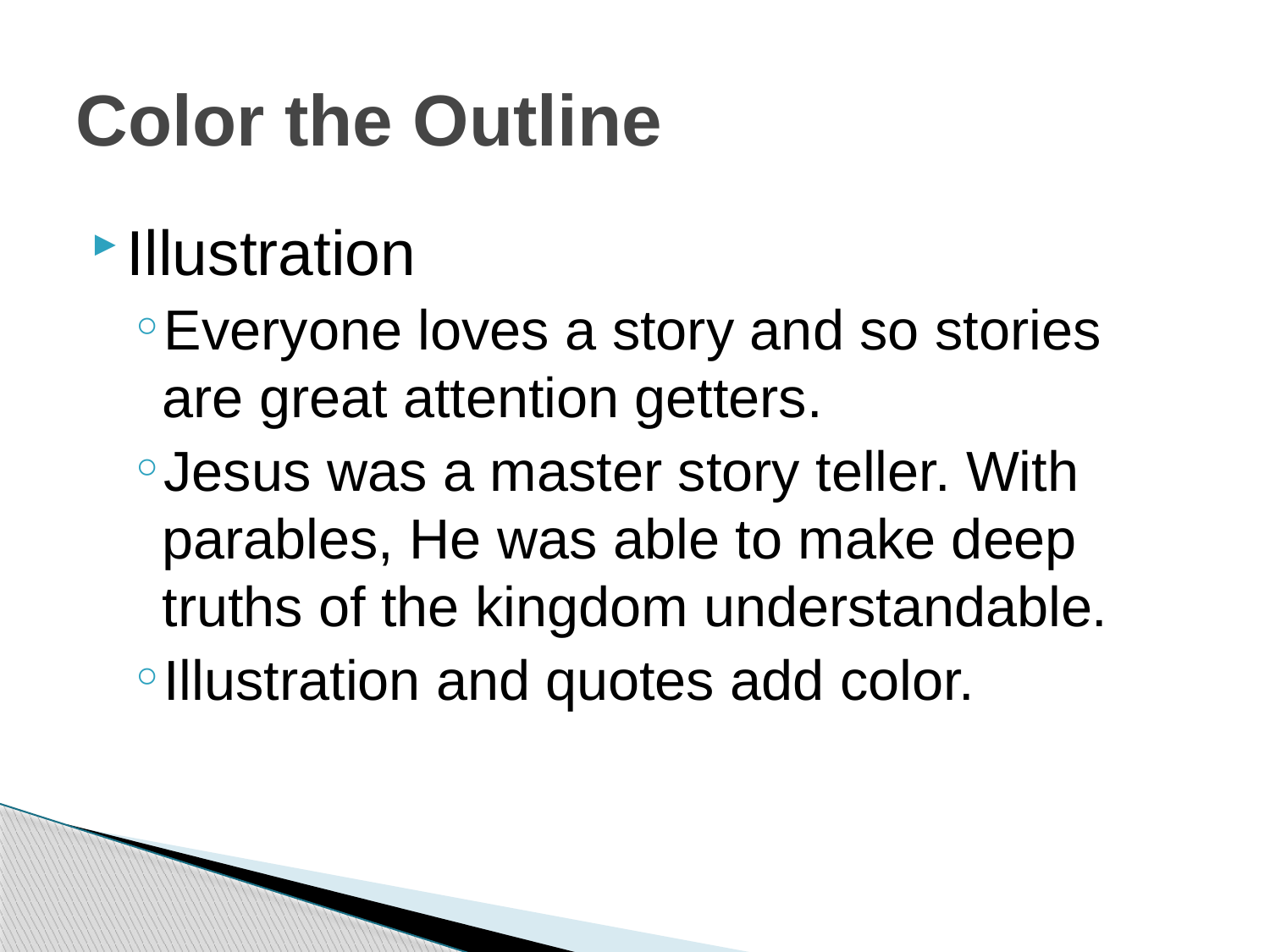

# Color the Outline
Illustration
Everyone loves a story and so stories are great attention getters.
Jesus was a master story teller. With parables, He was able to make deep truths of the kingdom understandable.
Illustration and quotes add color.